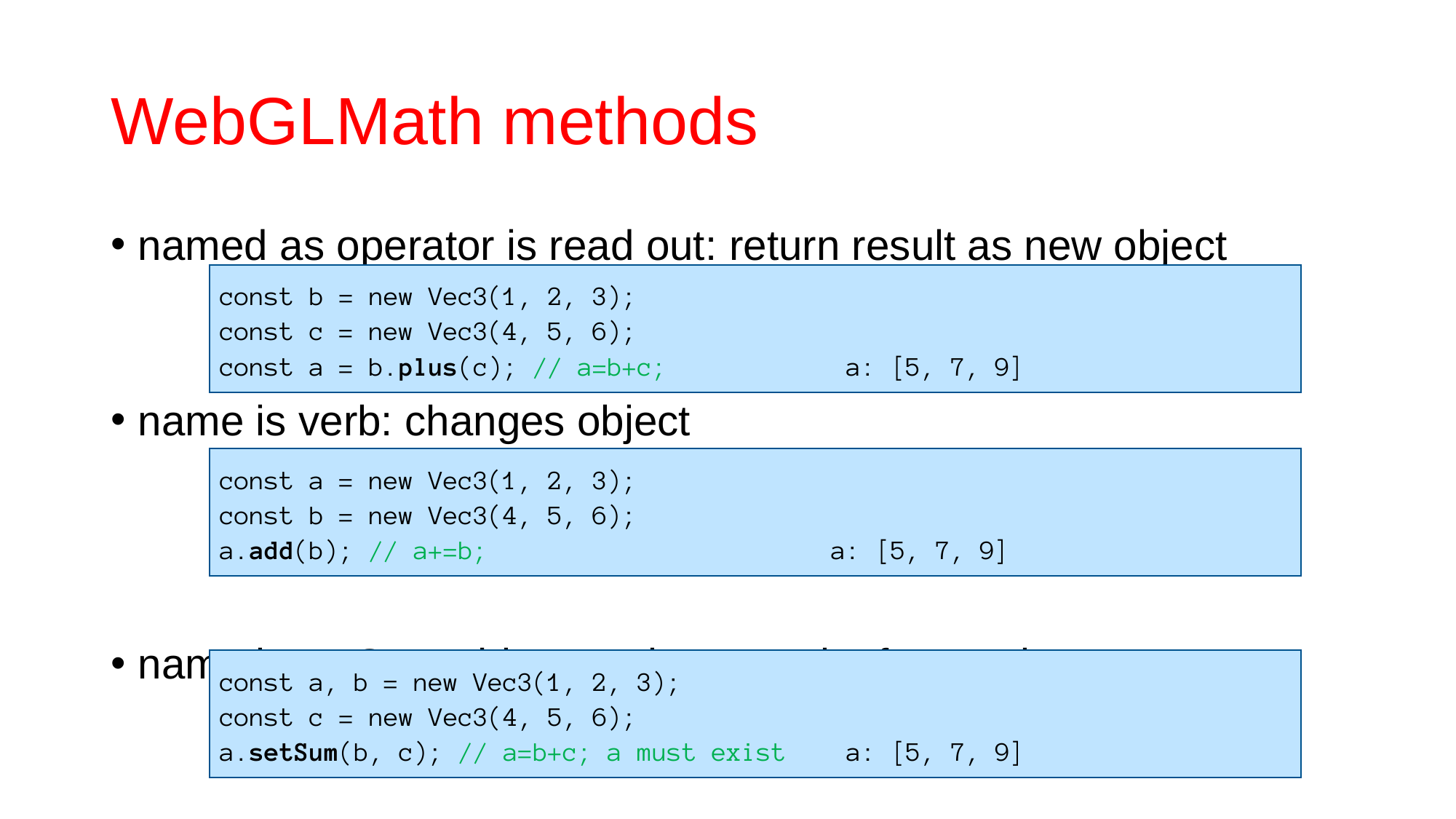

# WebGLMath methods
named as operator is read out: return result as new object

name is verb: changes object

name is setSomething: assigns result of operation
const b = new Vec3(1, 2, 3);
const c = new Vec3(4, 5, 6);
const a = b.plus(c); // a=b+c;            a: [5, 7, 9]
const a = new Vec3(1, 2, 3);
const b = new Vec3(4, 5, 6);
a.add(b); // a+=b;                       a: [5, 7, 9]
const a, b = new Vec3(1, 2, 3);
const c = new Vec3(4, 5, 6);
a.setSum(b, c); // a=b+c; a must exist    a: [5, 7, 9]